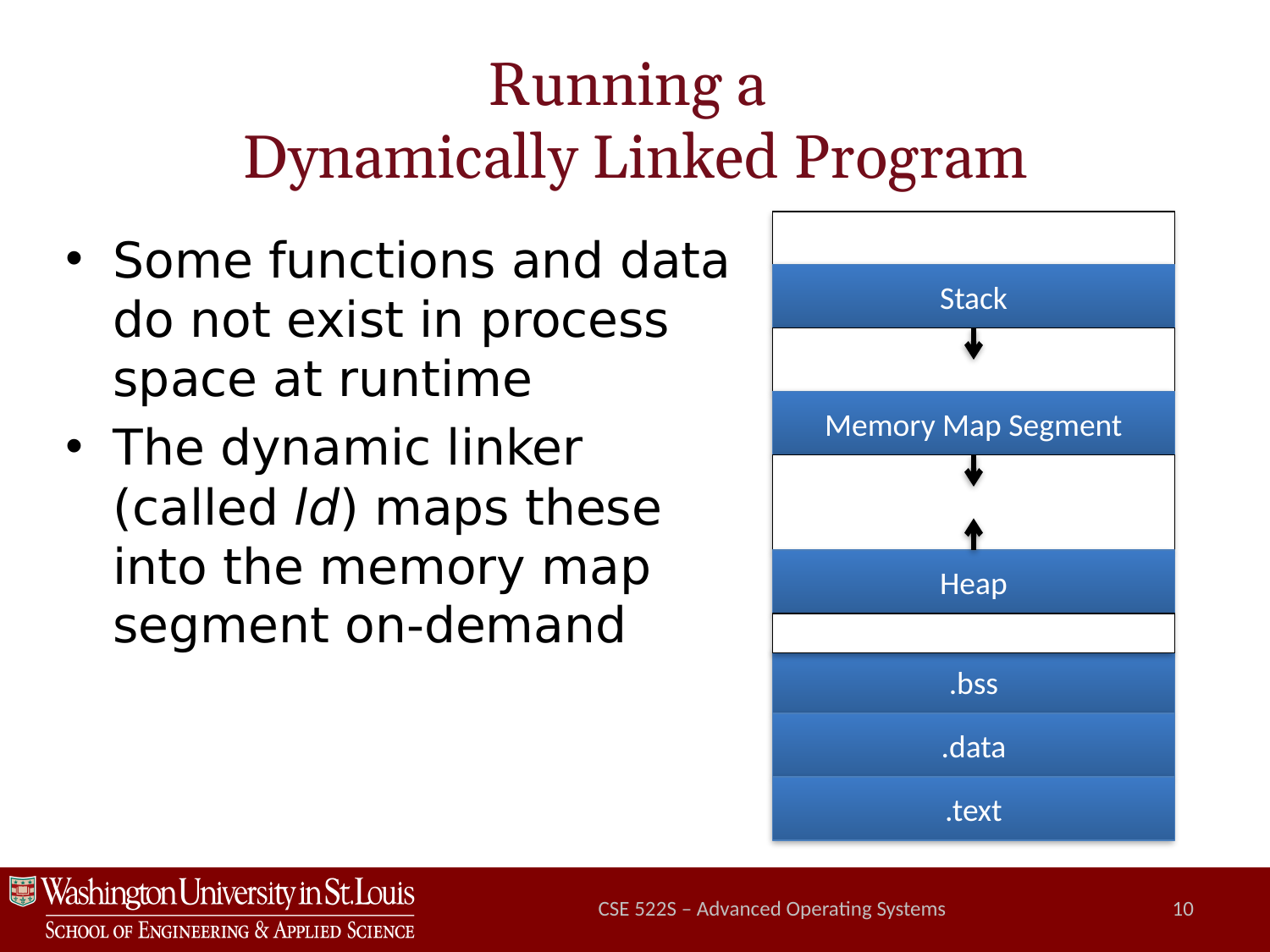

# Running a Dynamically Linked Program

Some functions and data
do not exist in process
space at runtime
The dynamic linker
(called ld) maps these
into the memory map
segment on-demand
Stack

Memory Map Segment

Heap

.bss
.data
.text
CSE 522S – Advanced Operating Systems
10